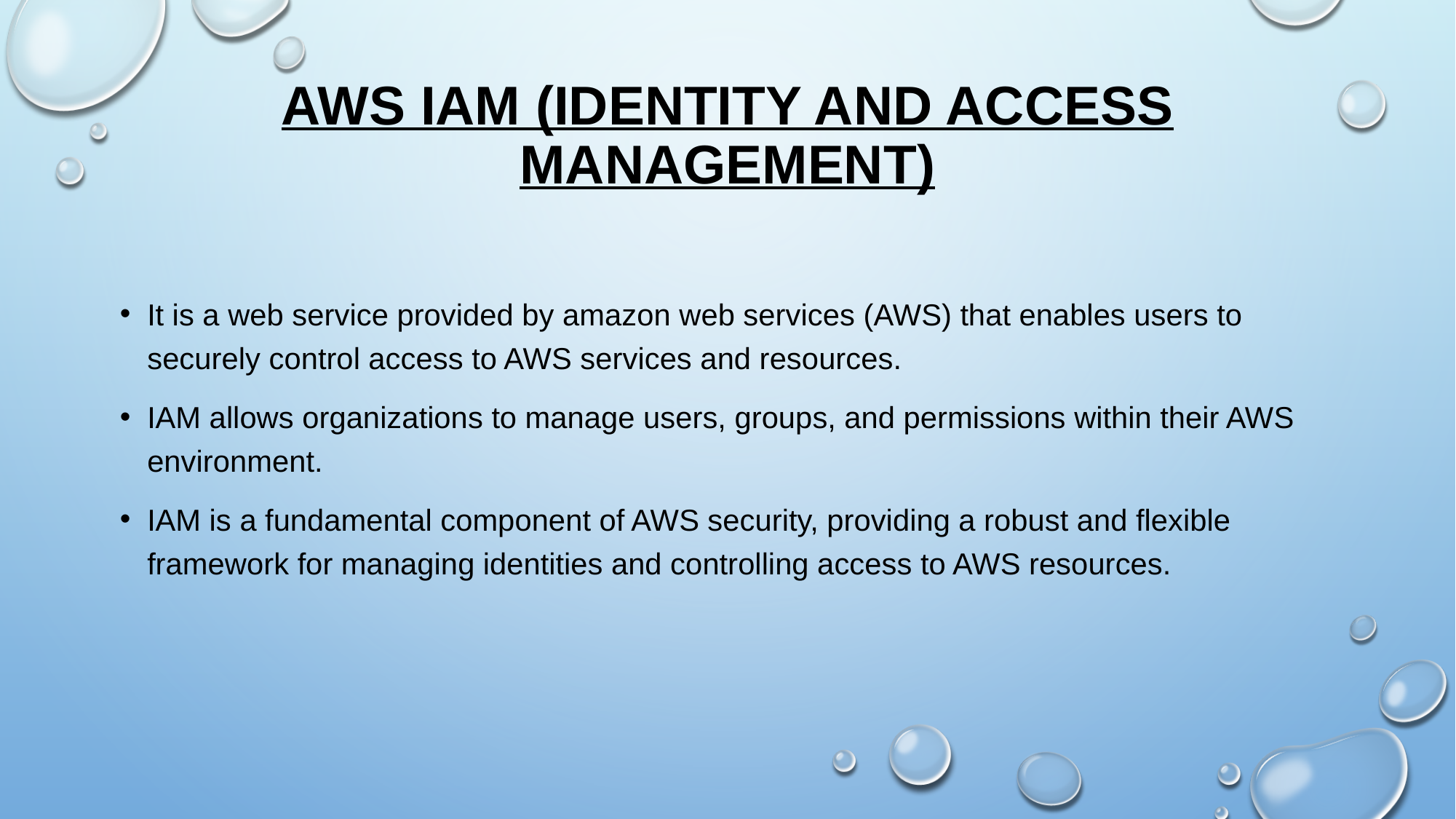

# AWS IAM (Identity and Access Management)
It is a web service provided by amazon web services (AWS) that enables users to securely control access to AWS services and resources.
IAM allows organizations to manage users, groups, and permissions within their AWS environment.
IAM is a fundamental component of AWS security, providing a robust and flexible framework for managing identities and controlling access to AWS resources.